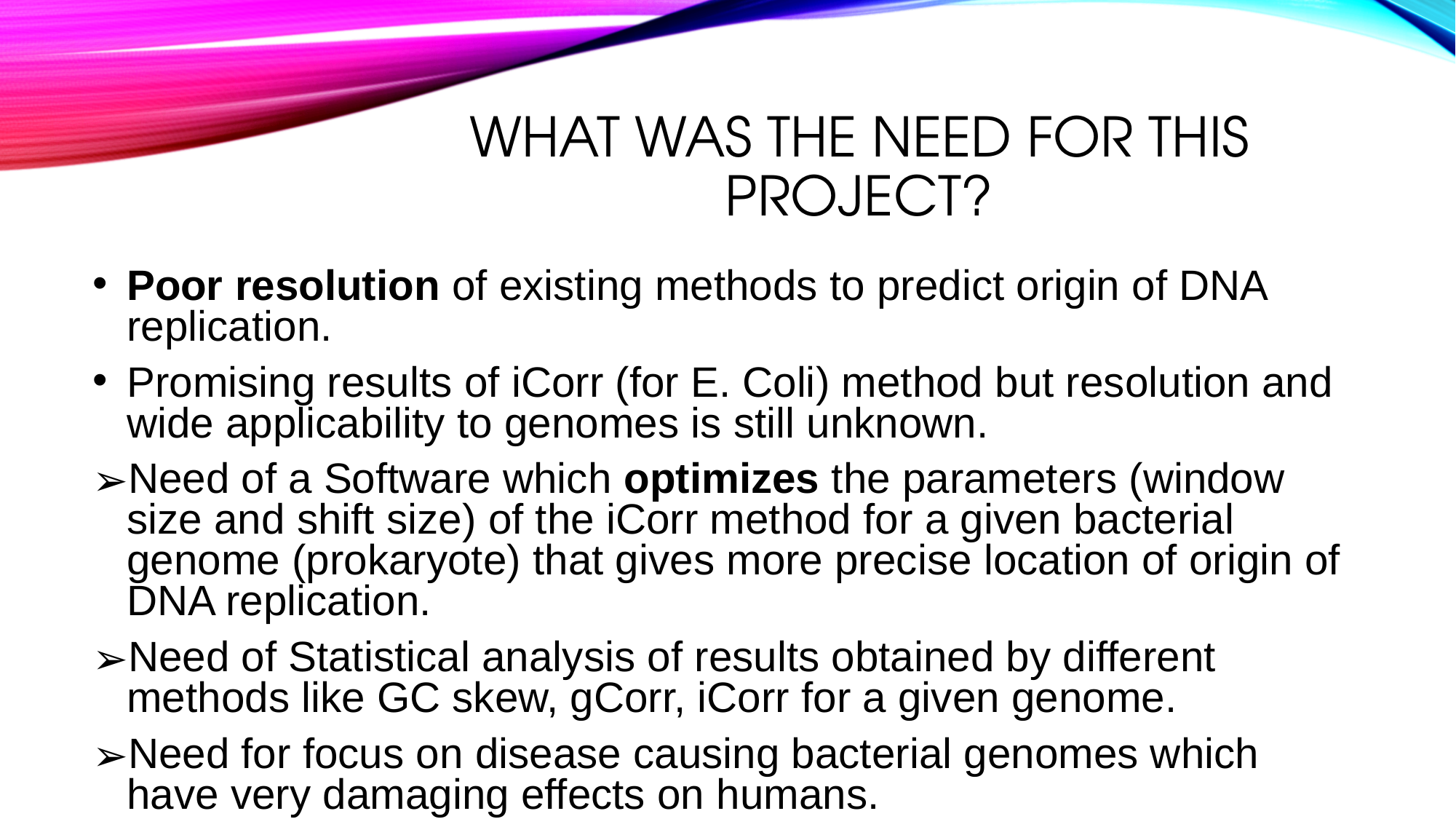

# WHAT WAS THE NEED FOR THIS PROJECT?
Poor resolution of existing methods to predict origin of DNA replication.
Promising results of iCorr (for E. Coli) method but resolution and wide applicability to genomes is still unknown.
Need of a Software which optimizes the parameters (window size and shift size) of the iCorr method for a given bacterial genome (prokaryote) that gives more precise location of origin of DNA replication.
Need of Statistical analysis of results obtained by different methods like GC skew, gCorr, iCorr for a given genome.
Need for focus on disease causing bacterial genomes which have very damaging effects on humans.